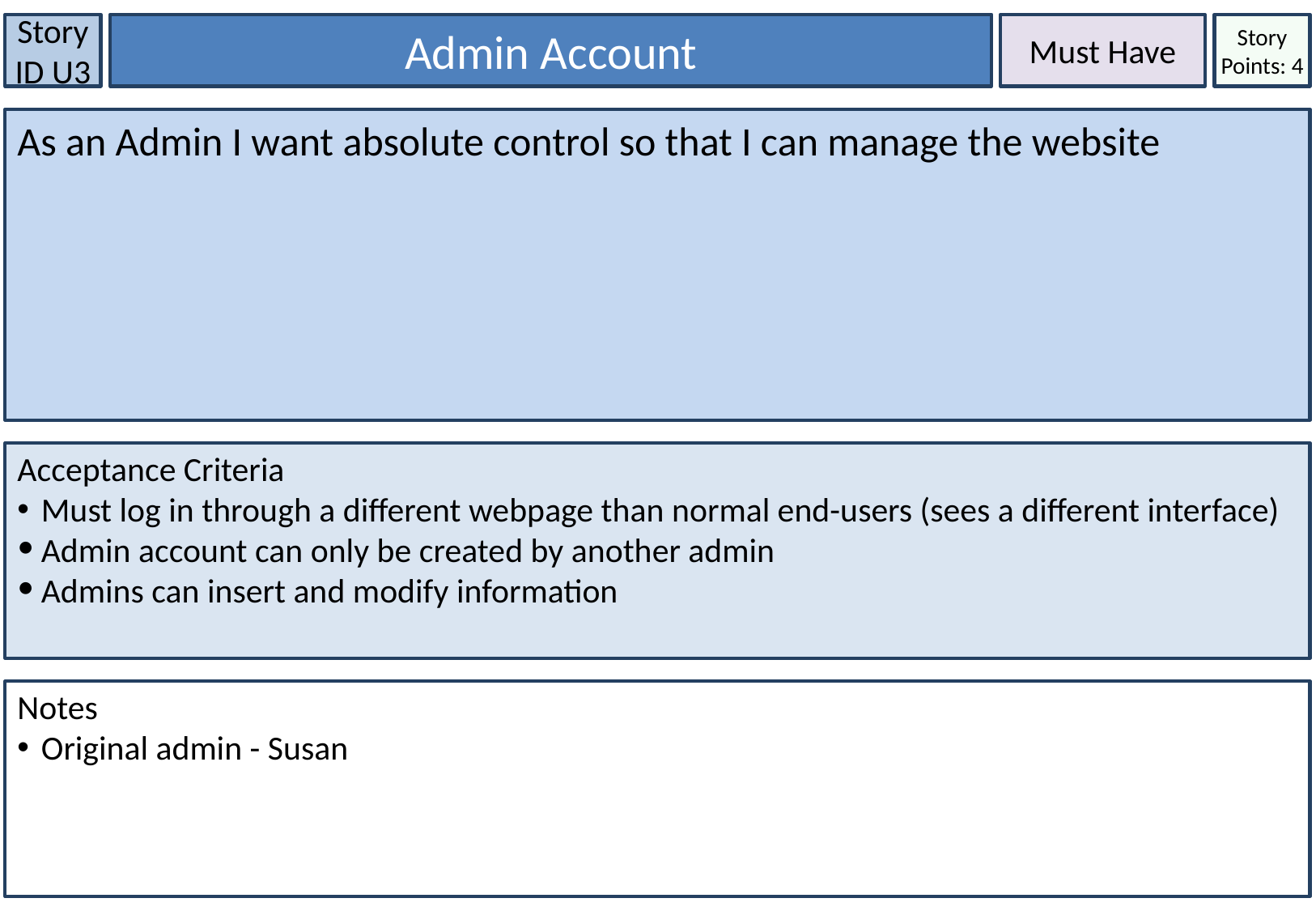

Admin Account
Must Have
Story ID U3
Story Points: 4
As an Admin I want absolute control so that I can manage the website
Acceptance Criteria
Must log in through a different webpage than normal end-users (sees a different interface)
Admin account can only be created by another admin
Admins can insert and modify information
Notes
Original admin - Susan